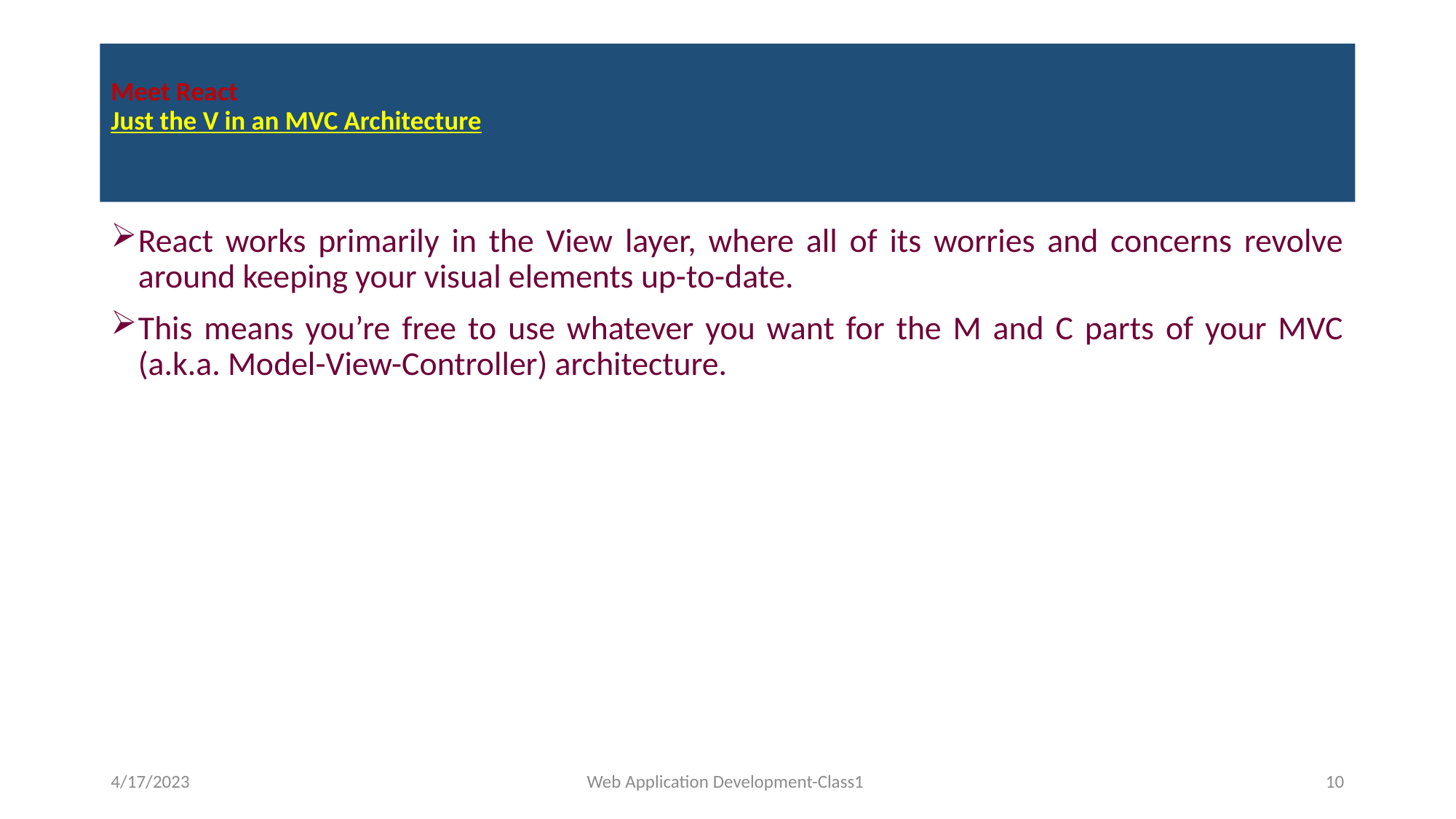

# Meet React Just the V in an MVC Architecture
React works primarily in the View layer, where all of its worries and concerns revolve around keeping your visual elements up-to-date.
This means you’re free to use whatever you want for the M and C parts of your MVC (a.k.a. Model-View-Controller) architecture.

4/17/2023
Web Application Development-Class1
10